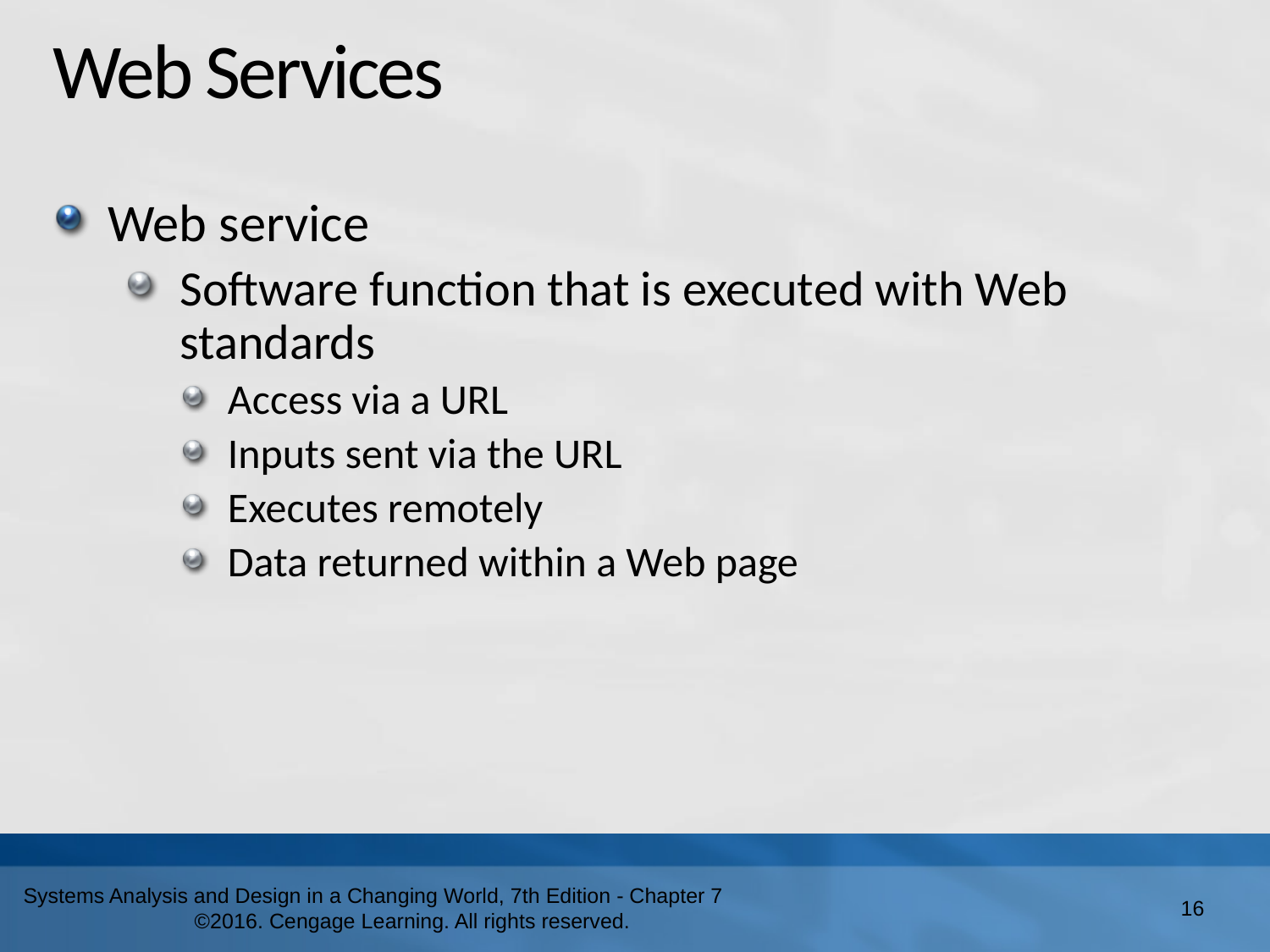

# Web Services
Web service
Software function that is executed with Web standards
Access via a URL
Inputs sent via the URL
Executes remotely
Data returned within a Web page
16
Systems Analysis and Design in a Changing World, 7th Edition - Chapter 7                                                ©2016. Cengage Learning. All rights reserved.